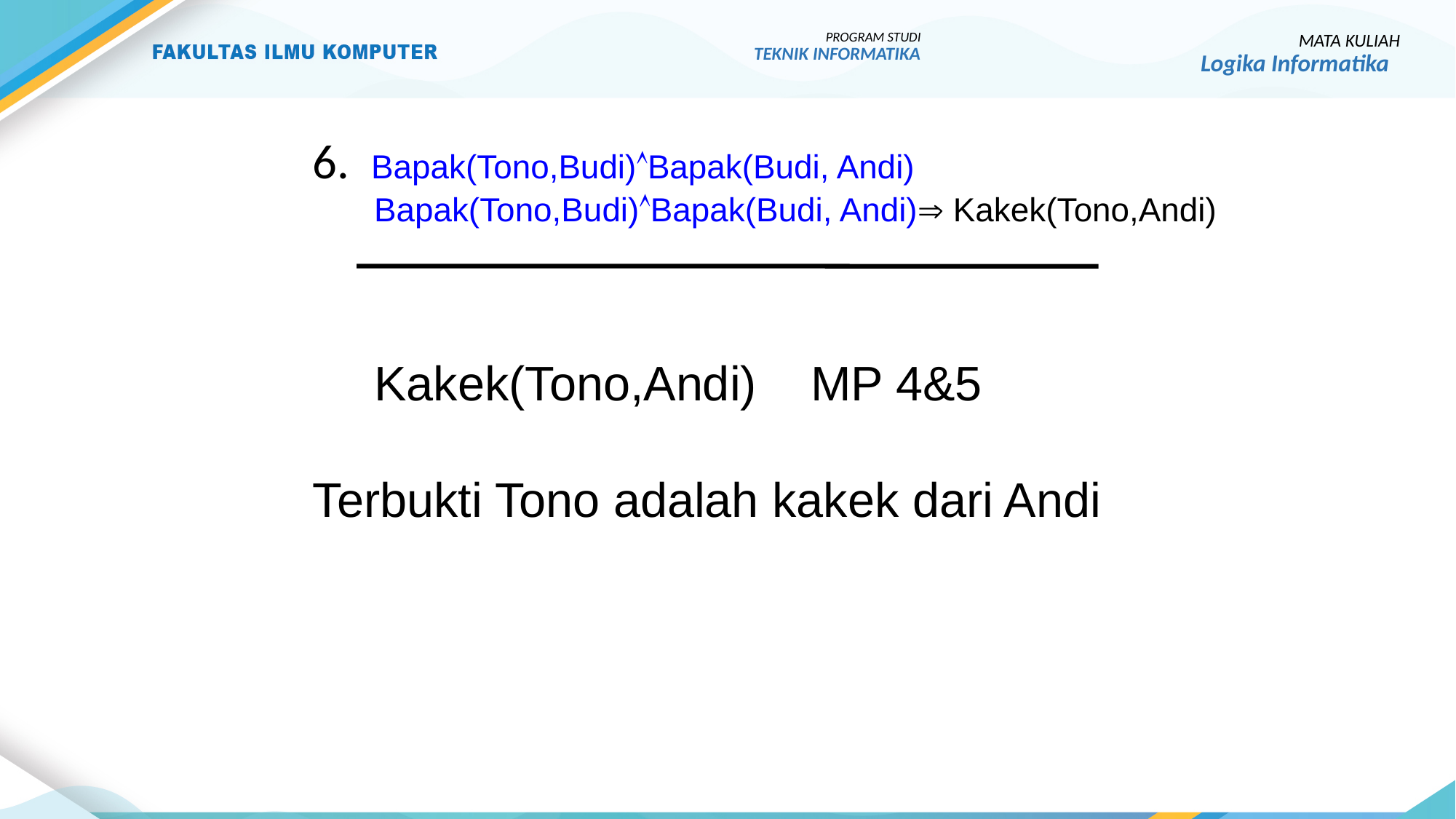

PROGRAM STUDI
TEKNIK INFORMATIKA
MATA KULIAH
Logika Informatika

6.  Bapak(Tono,Budi)∧Bapak(Budi, Andi)
	Bapak(Tono,Budi)∧Bapak(Budi, Andi)⇒ Kakek(Tono,Andi)

	Kakek(Tono,Andi)	MP 4&5

Terbukti Tono adalah kakek dari Andi